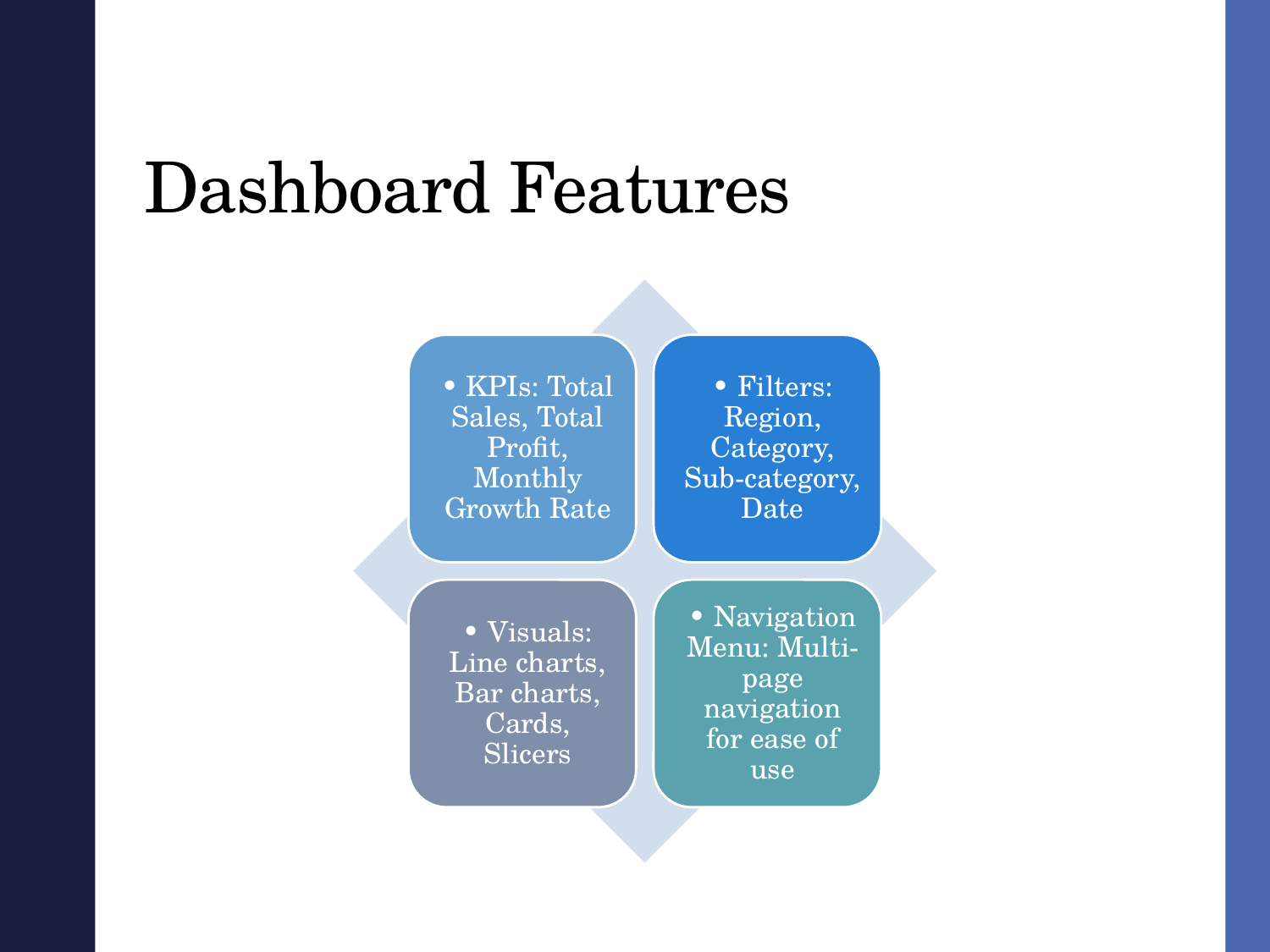

# Dashboard Features
• KPIs: Total Sales, Total Profit, Monthly Growth Rate
• Filters: Region, Category, Sub-category, Date
• Visuals: Line charts, Bar charts, Cards, Slicers
• Navigation Menu: Multi-page navigation for ease of use